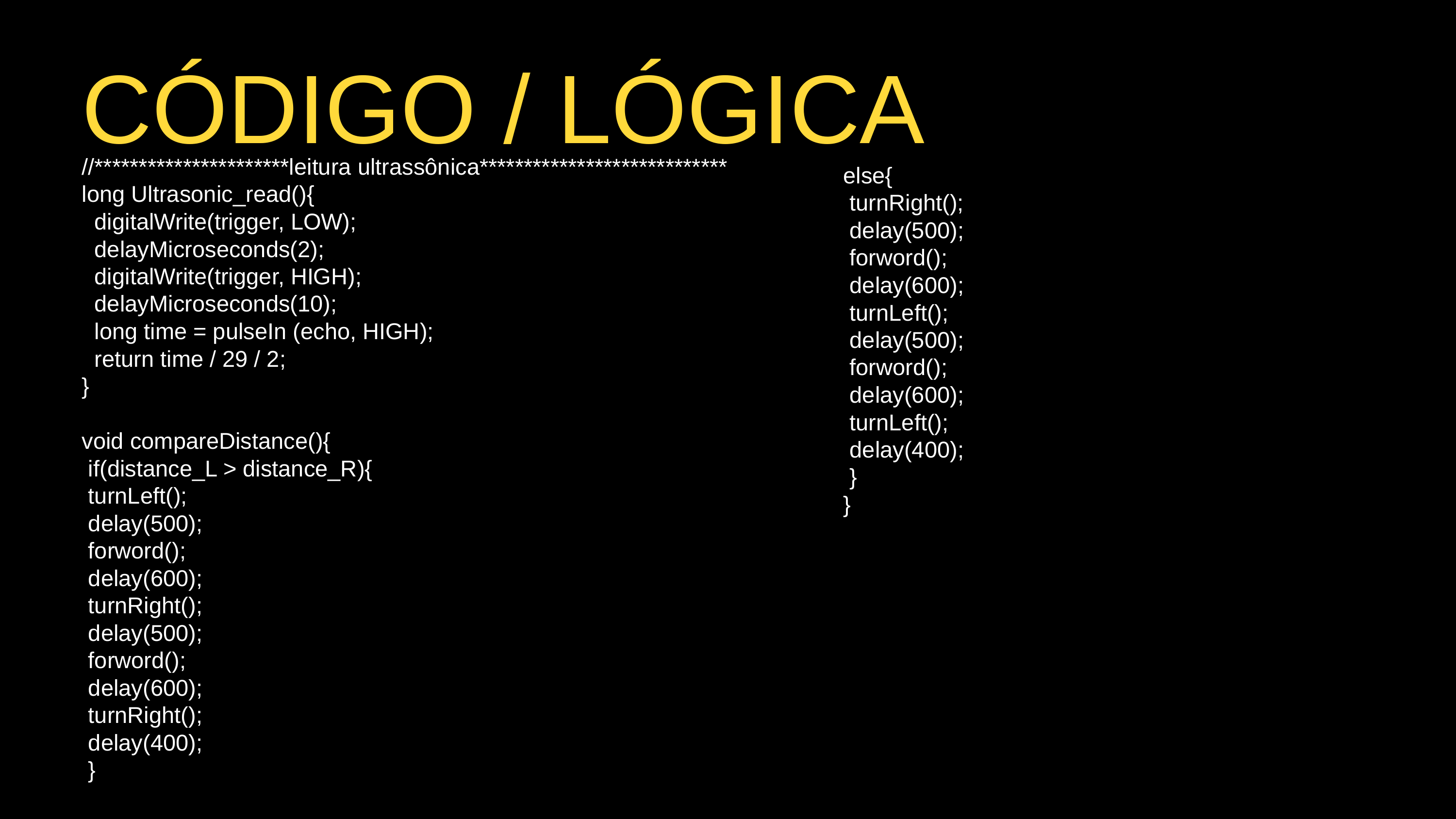

CÓDIGO / LÓGICA
//**********************leitura ultrassônica****************************
long Ultrasonic_read(){
  digitalWrite(trigger, LOW);
  delayMicroseconds(2);
  digitalWrite(trigger, HIGH);
  delayMicroseconds(10);
  long time = pulseIn (echo, HIGH);
  return time / 29 / 2;
}

void compareDistance(){
 if(distance_L > distance_R){
 turnLeft();
 delay(500);
 forword();
 delay(600);
 turnRight();
 delay(500);
 forword();
 delay(600);
 turnRight();
 delay(400);
 }

else{
 turnRight();
 delay(500);
 forword();
 delay(600);
 turnLeft();
 delay(500);
 forword();
 delay(600);
 turnLeft();
 delay(400);
 }
}